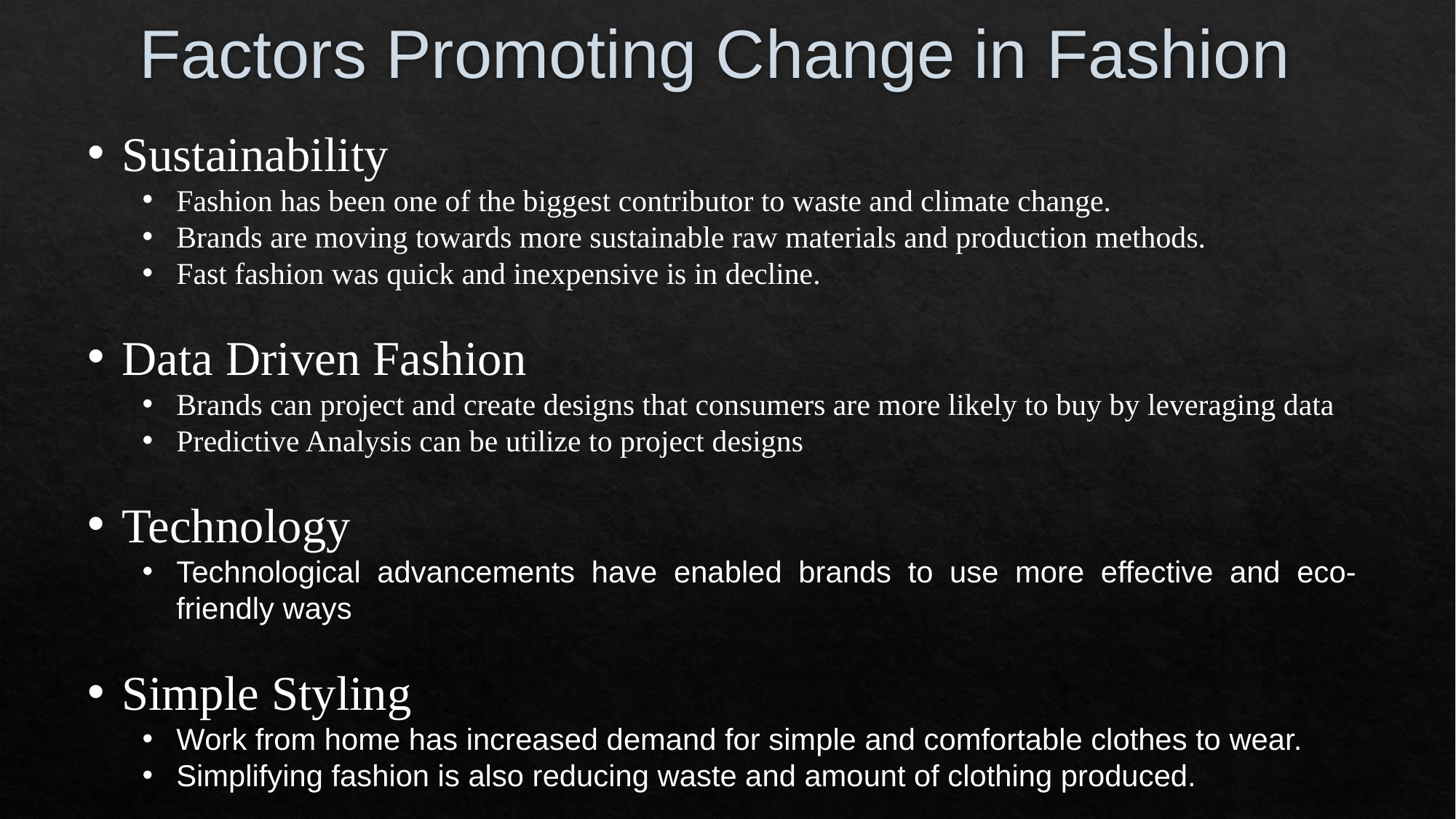

# Factors Promoting Change in Fashion
Sustainability
Fashion has been one of the biggest contributor to waste and climate change.
Brands are moving towards more sustainable raw materials and production methods.
Fast fashion was quick and inexpensive is in decline.

Data Driven Fashion
Brands can project and create designs that consumers are more likely to buy by leveraging data
Predictive Analysis can be utilize to project designs

Technology
Technological advancements have enabled brands to use more effective and eco-friendly ways

Simple Styling
Work from home has increased demand for simple and comfortable clothes to wear.
Simplifying fashion is also reducing waste and amount of clothing produced.